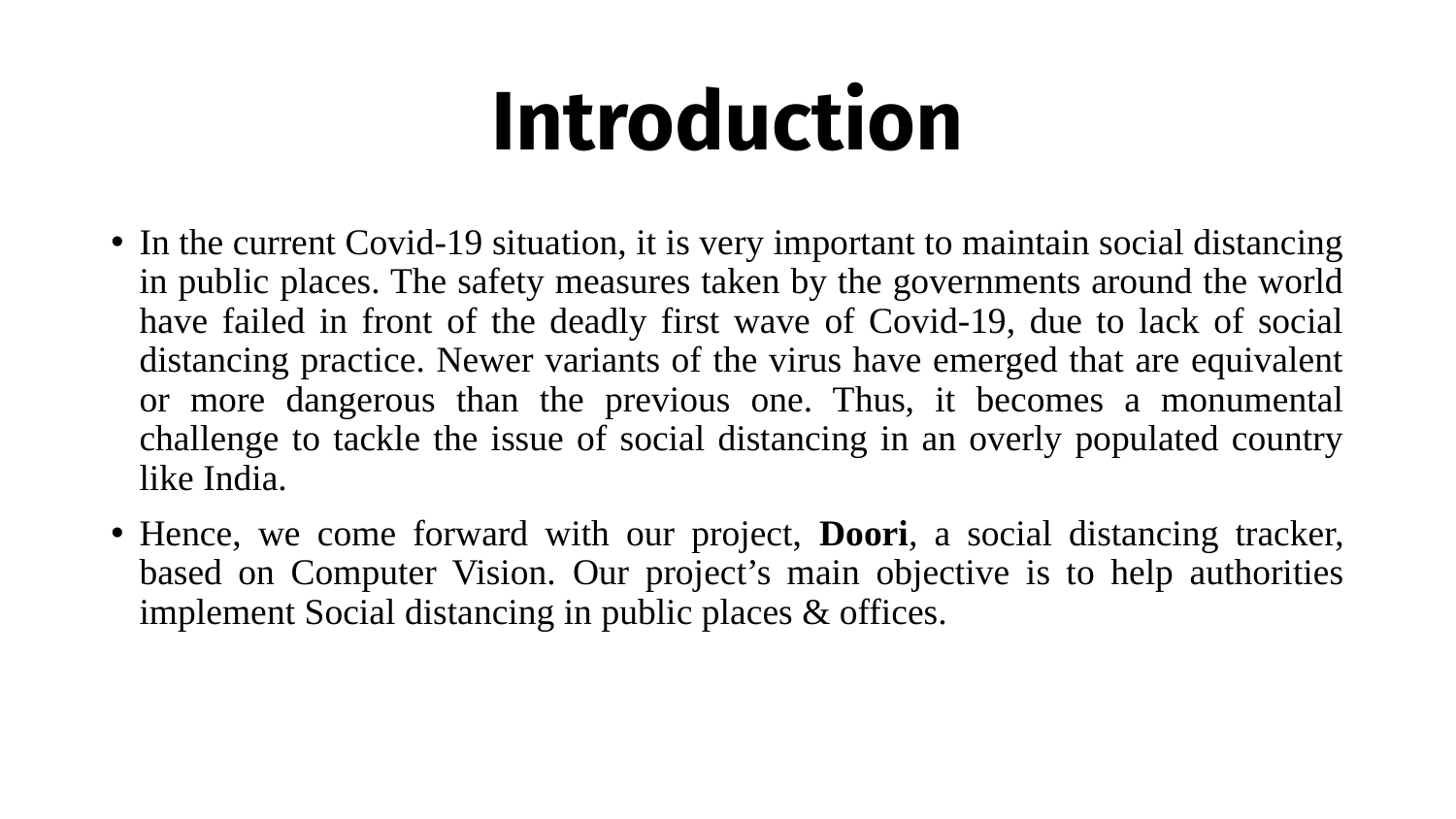

# Introduction
In the current Covid-19 situation, it is very important to maintain social distancing in public places. The safety measures taken by the governments around the world have failed in front of the deadly first wave of Covid-19, due to lack of social distancing practice. Newer variants of the virus have emerged that are equivalent or more dangerous than the previous one. Thus, it becomes a monumental challenge to tackle the issue of social distancing in an overly populated country like India.
Hence, we come forward with our project, Doori, a social distancing tracker, based on Computer Vision. Our project’s main objective is to help authorities implement Social distancing in public places & offices.